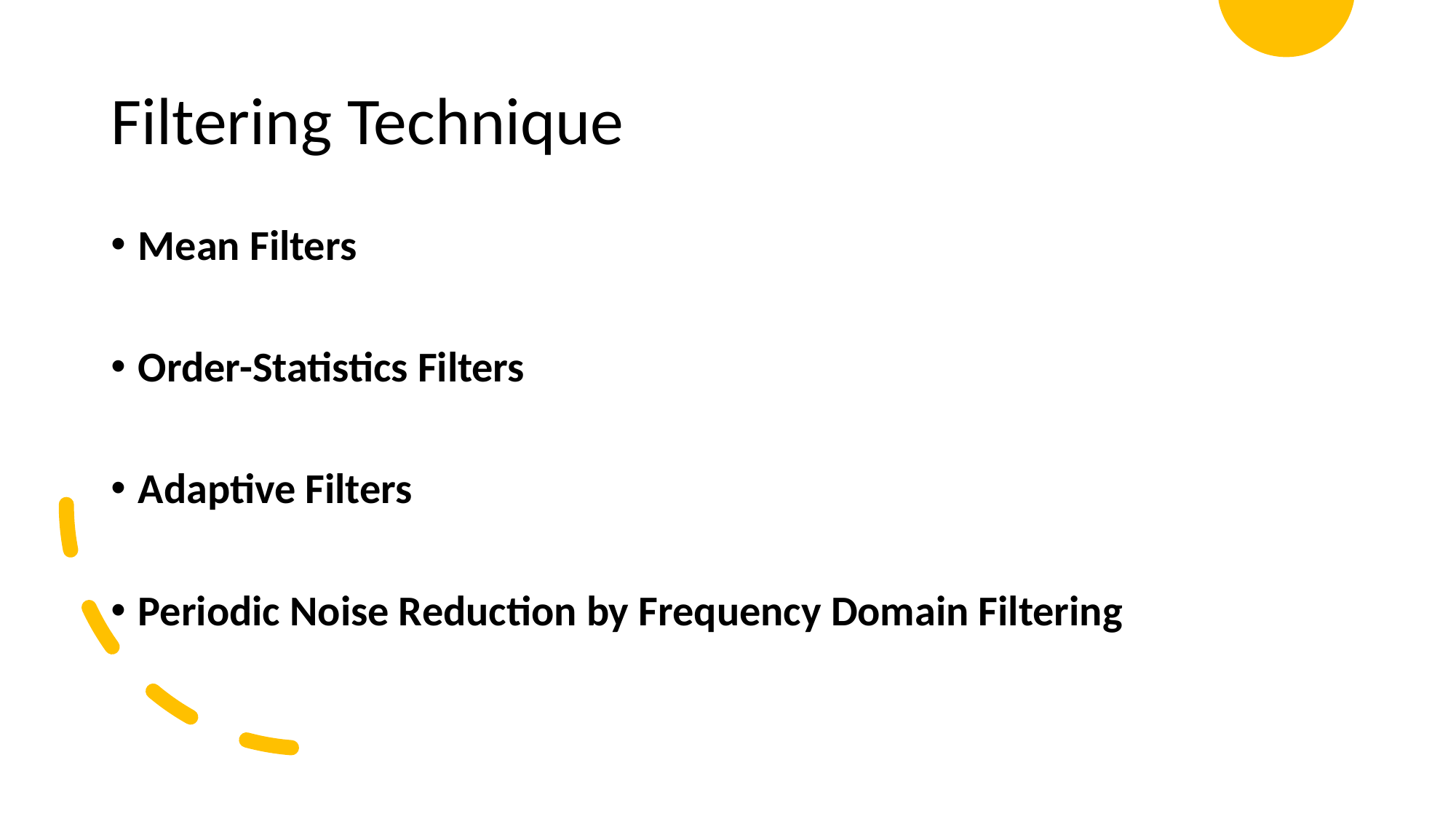

# Filtering Technique
Mean Filters

Order-Statistics Filters

Adaptive Filters

Periodic Noise Reduction by Frequency Domain Filtering